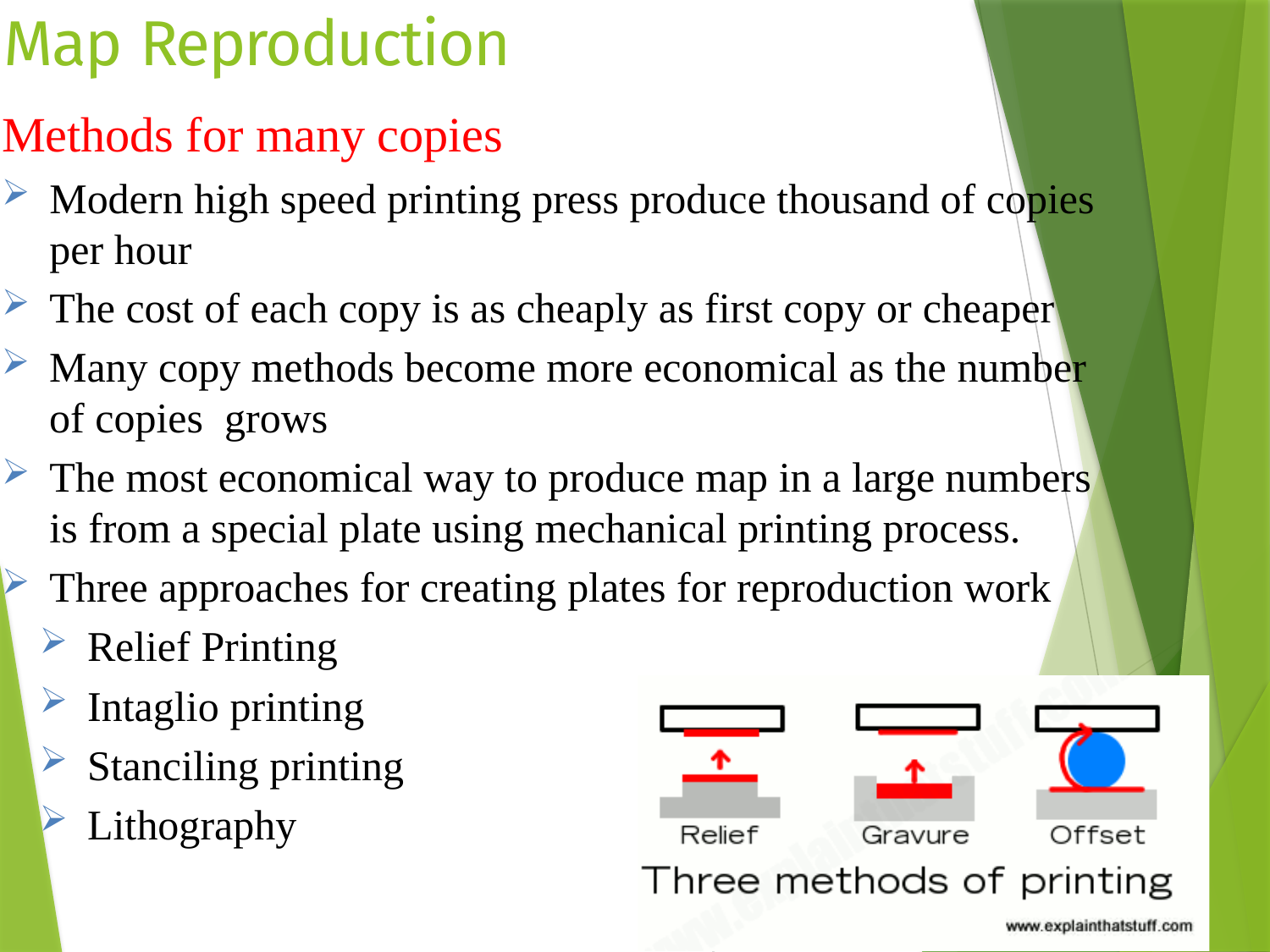

# Map Reproduction
Methods for many copies
Modern high speed printing press produce thousand of copies per hour
The cost of each copy is as cheaply as first copy or cheaper
Many copy methods become more economical as the number of copies  grows
The most economical way to produce map in a large numbers is from a special plate using mechanical printing process.
Three approaches for creating plates for reproduction work
Relief Printing
Intaglio printing
Stanciling printing
Lithography